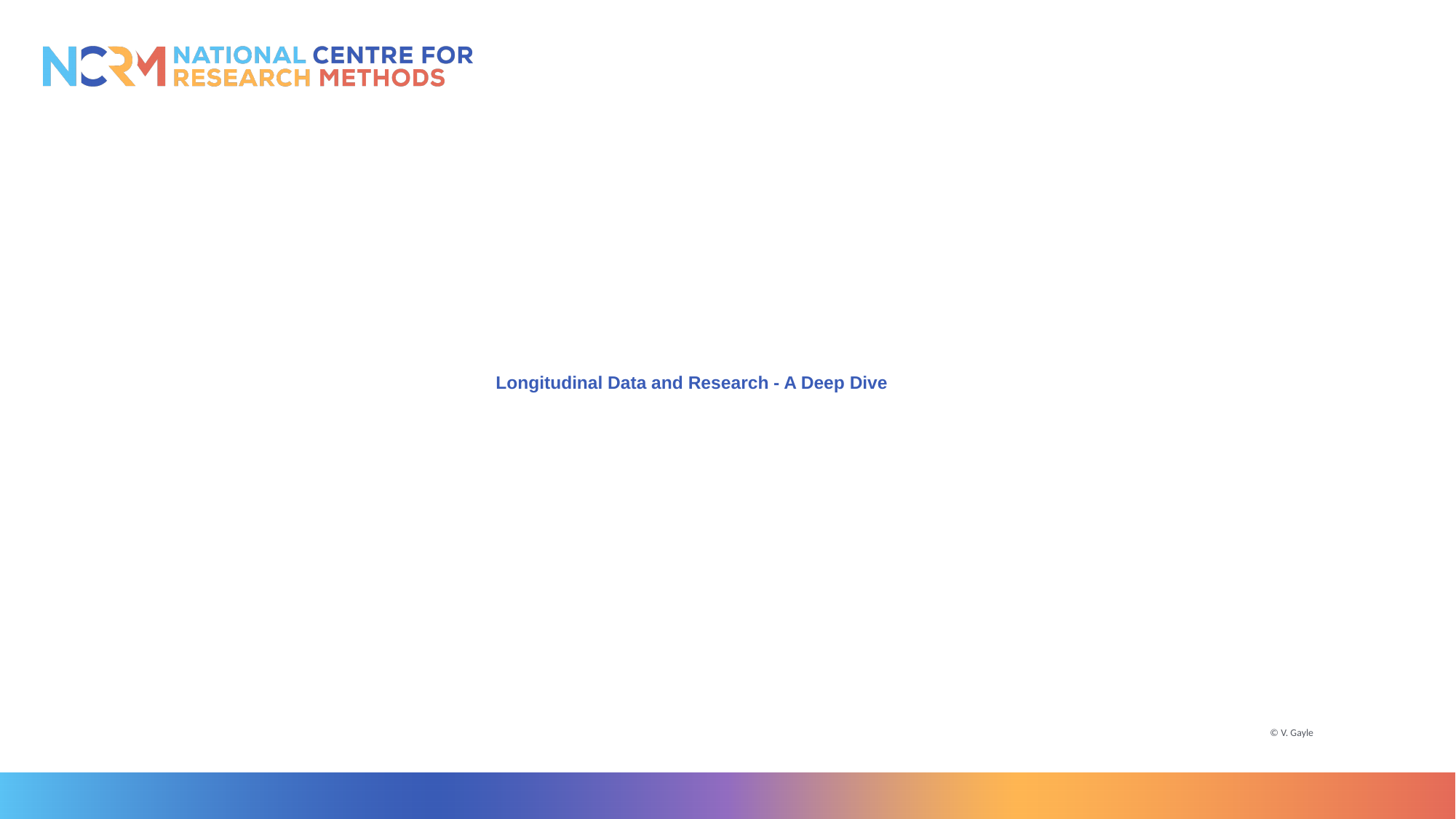

# Longitudinal Data and Research - A Deep Dive
© V. Gayle